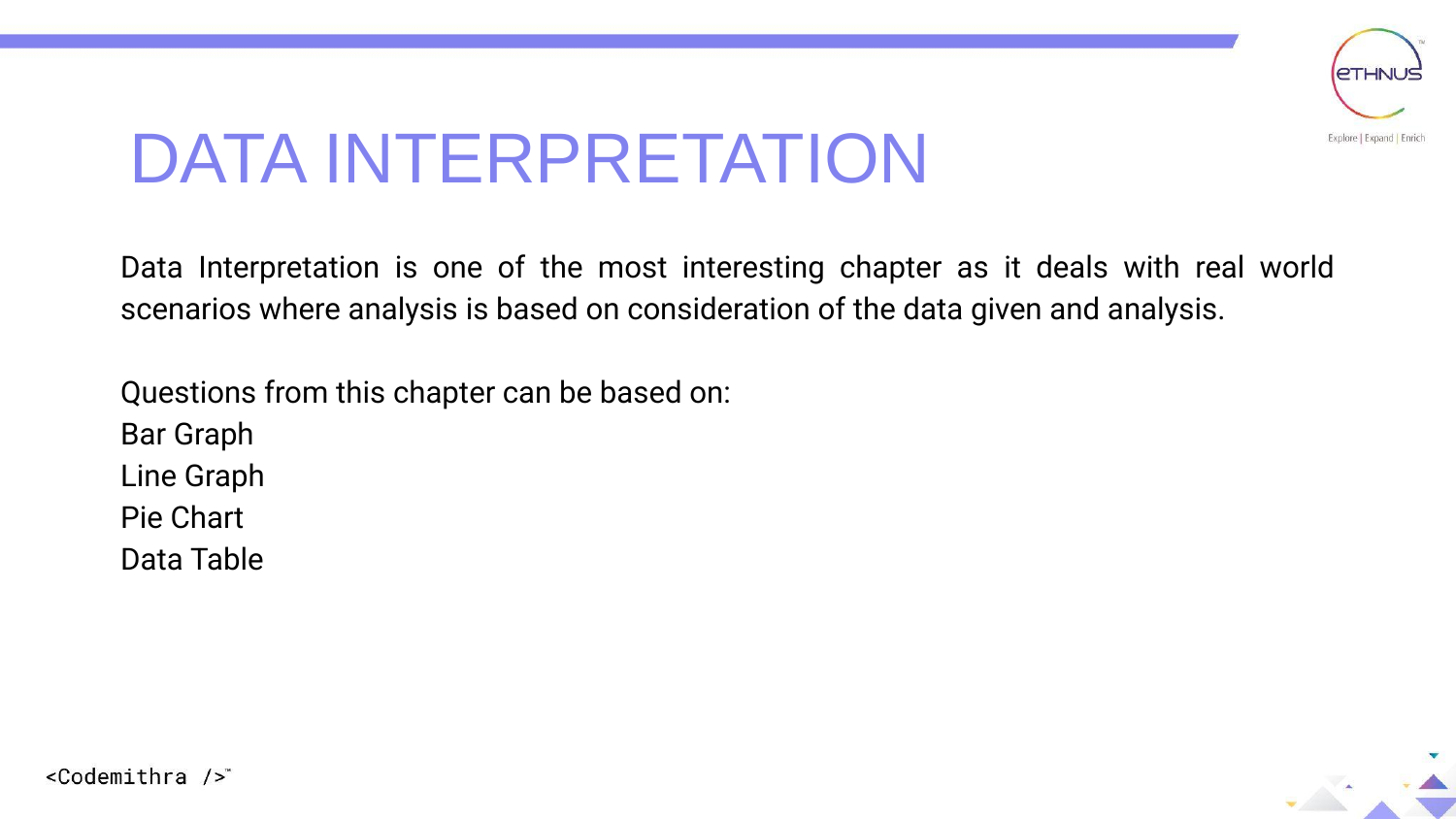

DATA INTERPRETATION
Data Interpretation is one of the most interesting chapter as it deals with real world scenarios where analysis is based on consideration of the data given and analysis.

Questions from this chapter can be based on:
Bar Graph
Line Graph
Pie Chart
Data Table